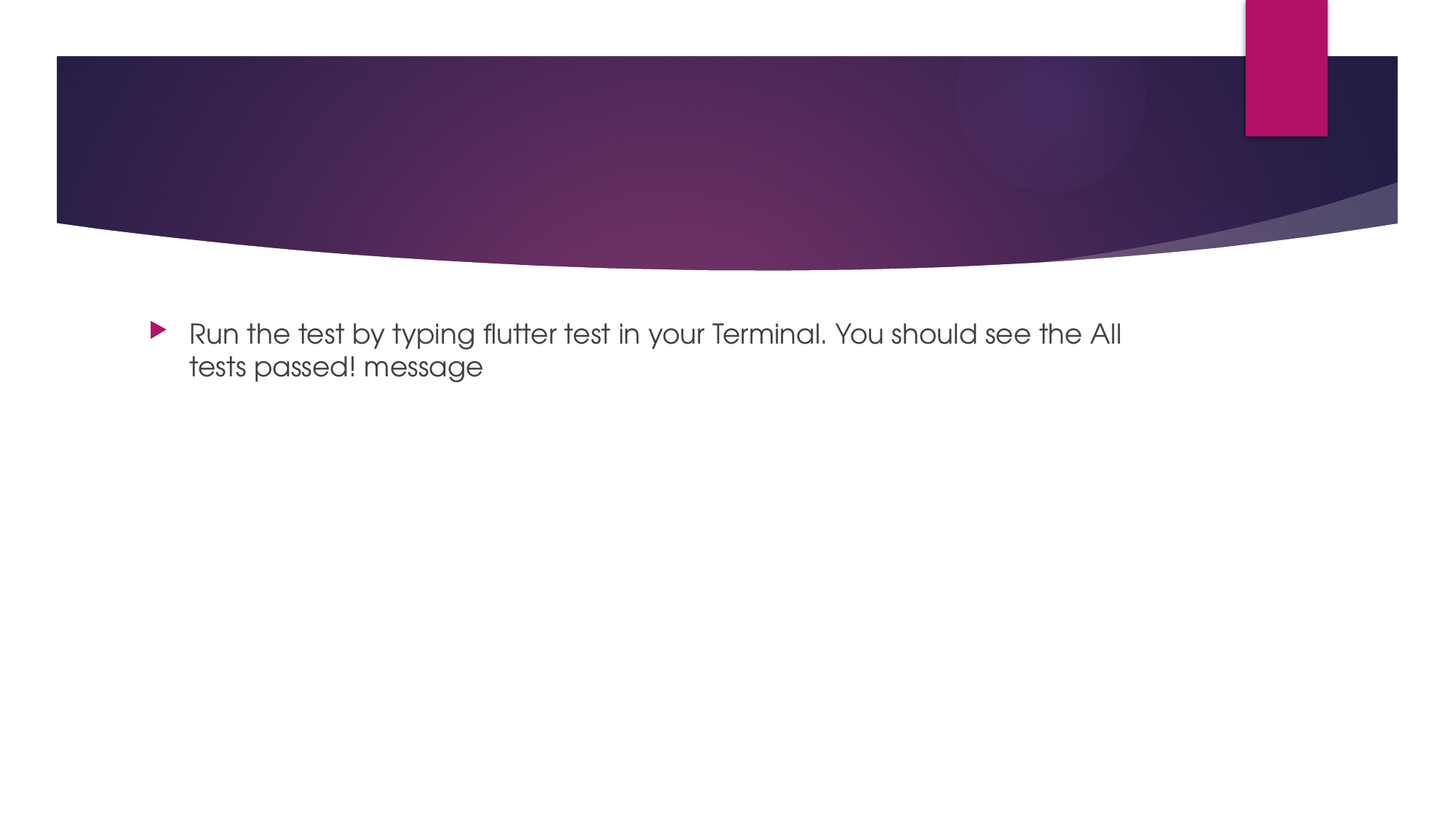

#
Run the test by typing flutter test in your Terminal. You should see the All tests passed! message